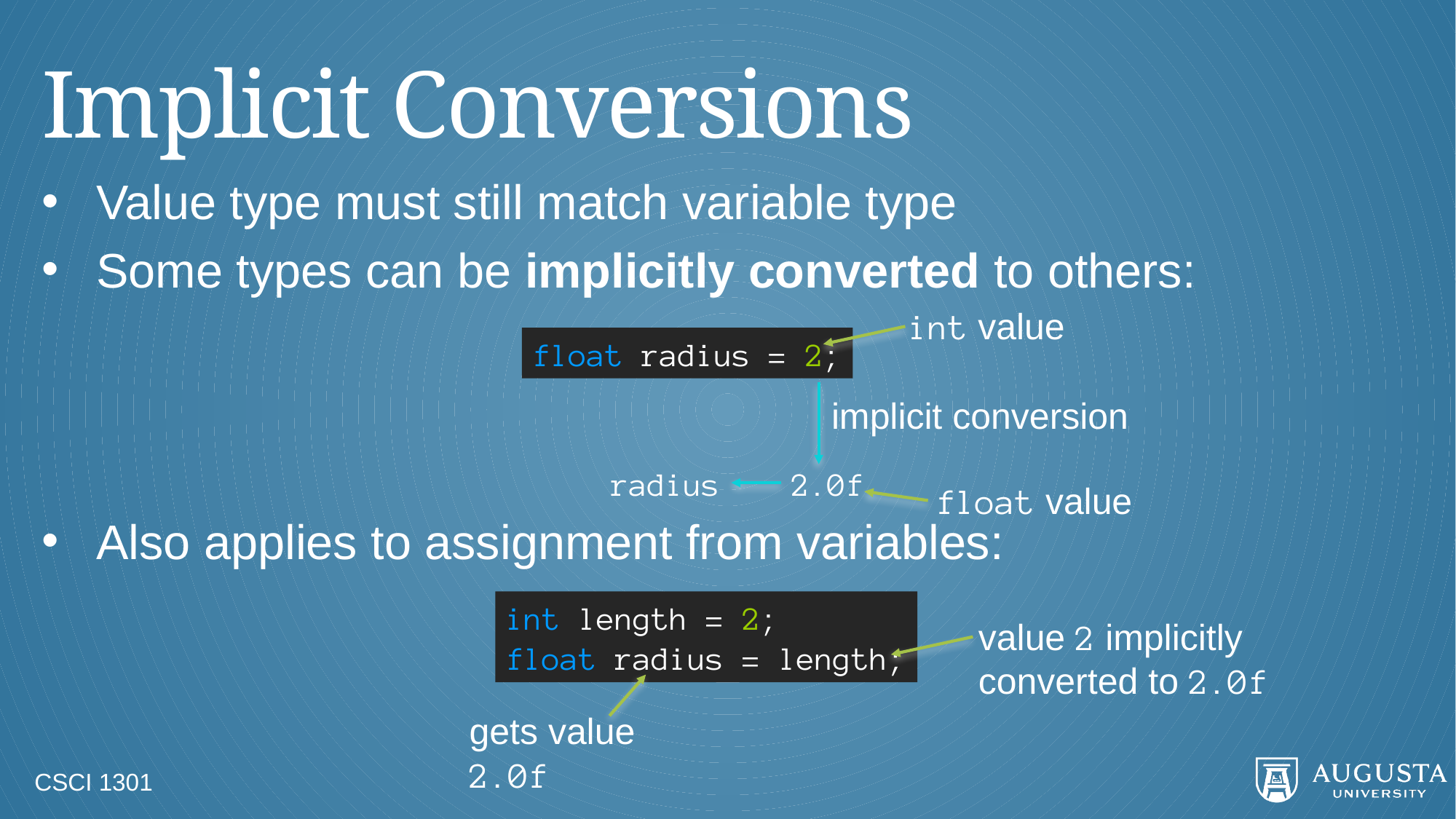

# Implicit Conversions
Value type must still match variable type
Some types can be implicitly converted to others:

Also applies to assignment from variables:

int value
float radius = 2;
implicit conversion
radius
2.0f
float value
int length = 2;
float radius = length;
value 2 implicitly converted to 2.0f
gets value 2.0f
CSCI 1301